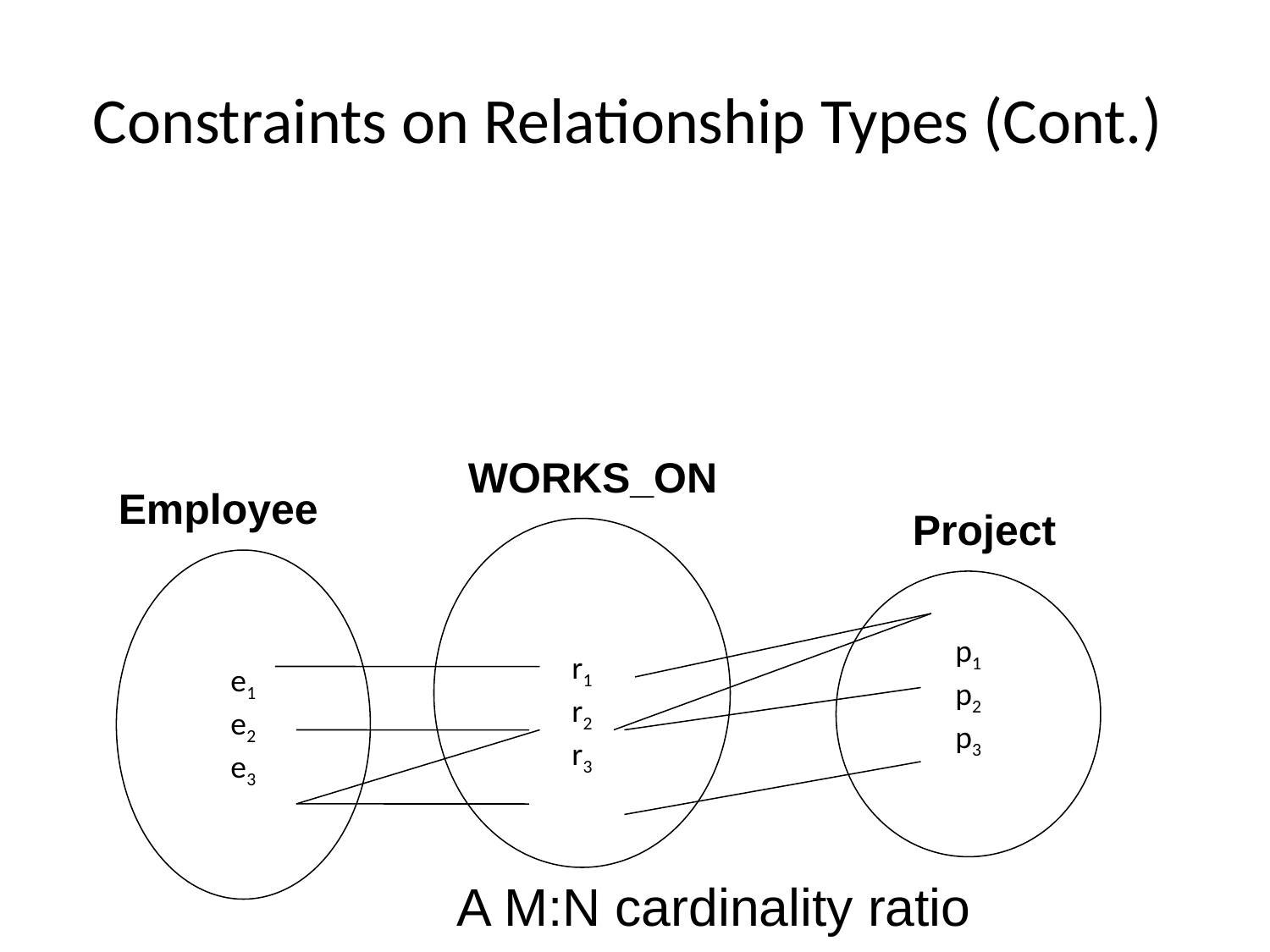

# Constraints on Relationship Types (Cont.)
WORKS_ON
Employee
Project

r1
r2
r3
e1
e2
e3
p1
p2
p3

A M:N cardinality ratio